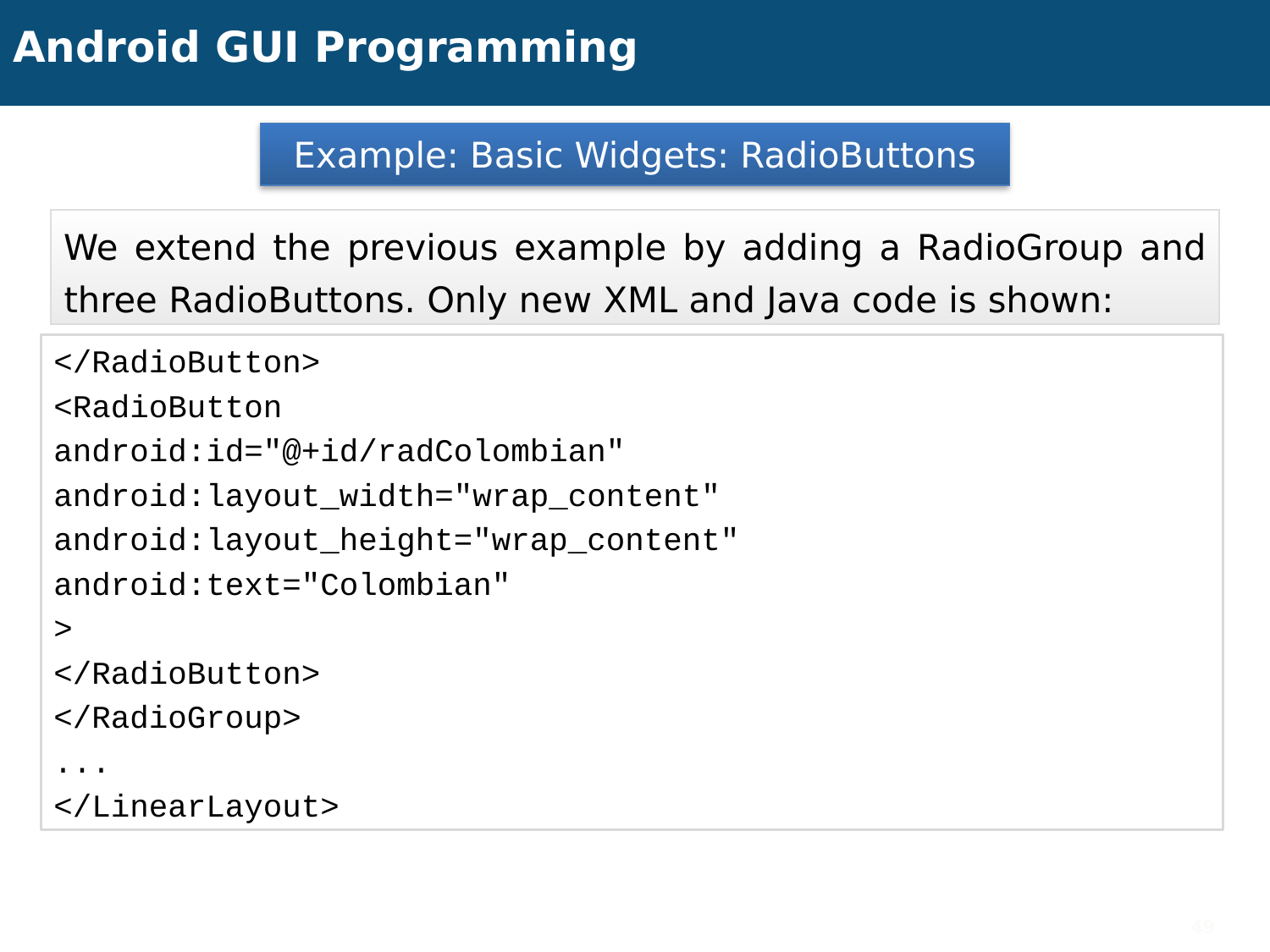

# Android GUI Programming
Example: Basic Widgets: RadioButtons
We extend the previous example by adding a RadioGroup and three RadioButtons. Only new XML and Java code is shown:
</RadioButton>
<RadioButton
android:id="@+id/radColombian"
android:layout_width="wrap_content"
android:layout_height="wrap_content"
android:text="Colombian"
>
</RadioButton>
</RadioGroup>
...
</LinearLayout>